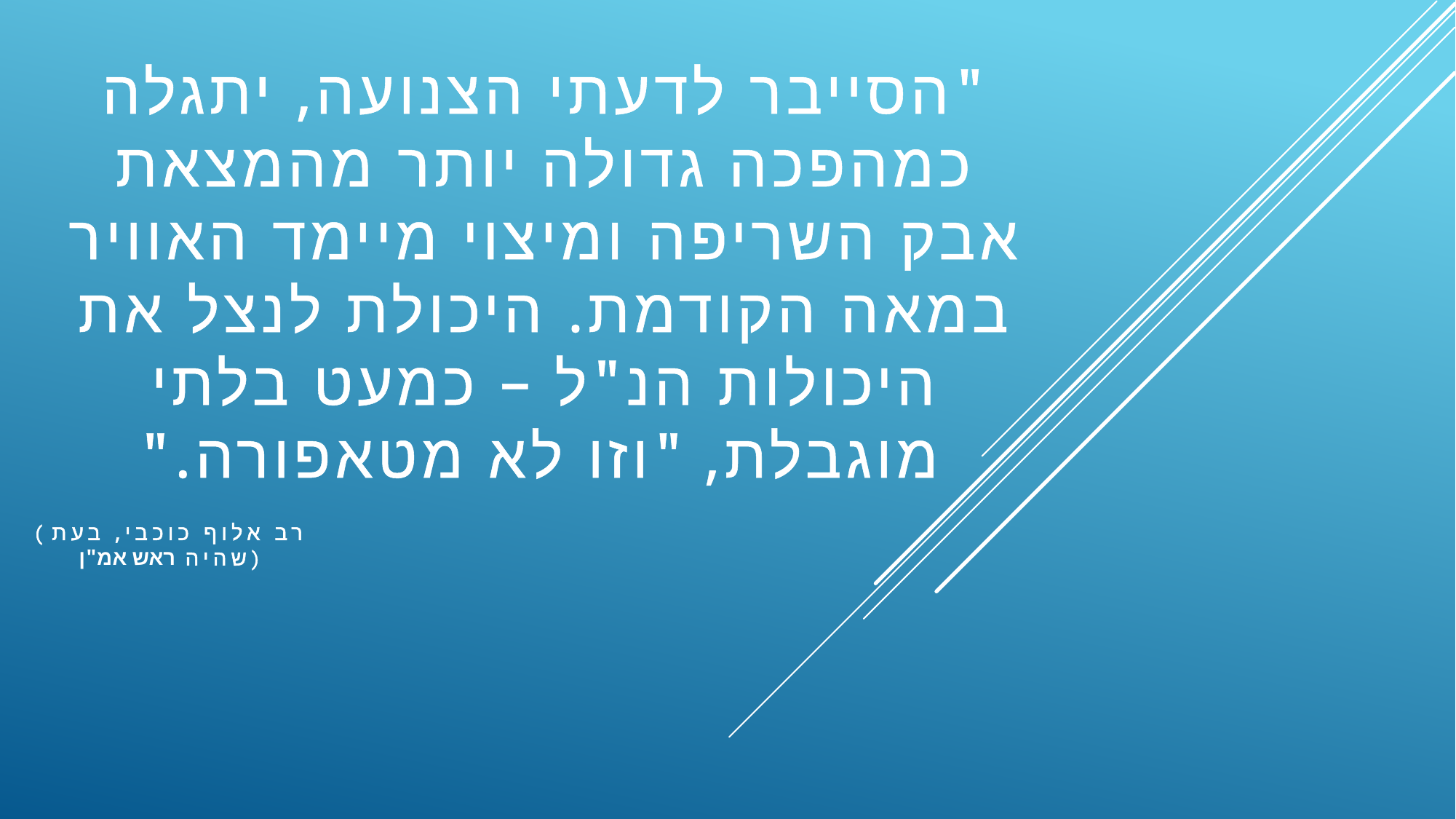

"הסייבר לדעתי הצנועה, יתגלה כמהפכה גדולה יותר מהמצאת אבק השריפה ומיצוי מיימד האוויר במאה הקודמת. היכולת לנצל את היכולות הנ"ל – כמעט בלתי מוגבלת, "וזו לא מטאפורה."
(רב אלוף כוכבי, בעת שהיה ראש אמ"ן)